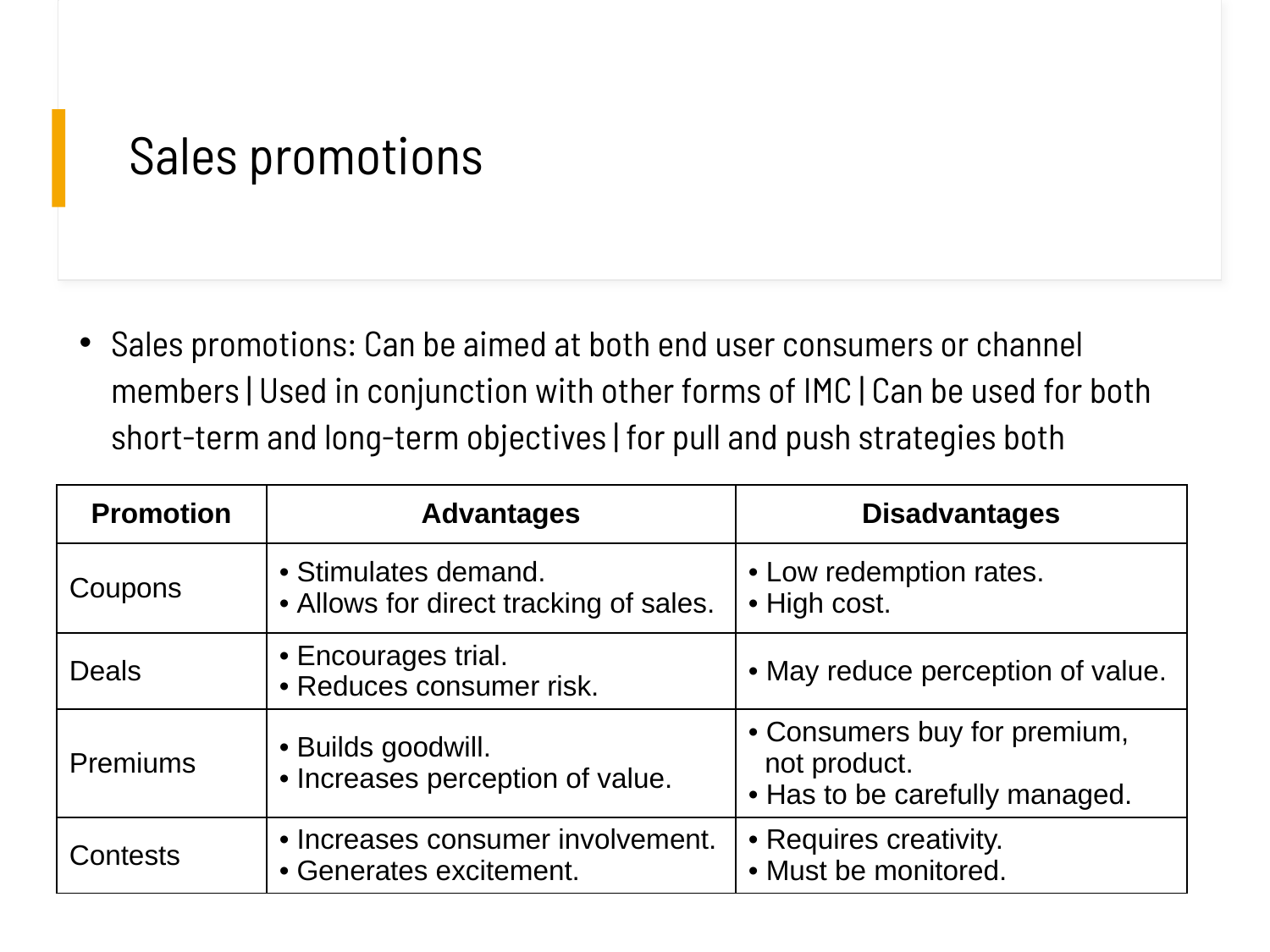

# Sales promotions
Sales promotions: Can be aimed at both end user consumers or channel members | Used in conjunction with other forms of IMC | Can be used for both short-term and long-term objectives | for pull and push strategies both

| Promotion | Advantages | Disadvantages |
| --- | --- | --- |
| Coupons | • Stimulates demand. • Allows for direct tracking of sales. | • Low redemption rates. • High cost. |
| Deals | • Encourages trial. • Reduces consumer risk. | • May reduce perception of value. |
| Premiums | • Builds goodwill. • Increases perception of value. | • Consumers buy for premium, not product. • Has to be carefully managed. |
| Contests | • Increases consumer involvement. • Generates excitement. | • Requires creativity. • Must be monitored. |